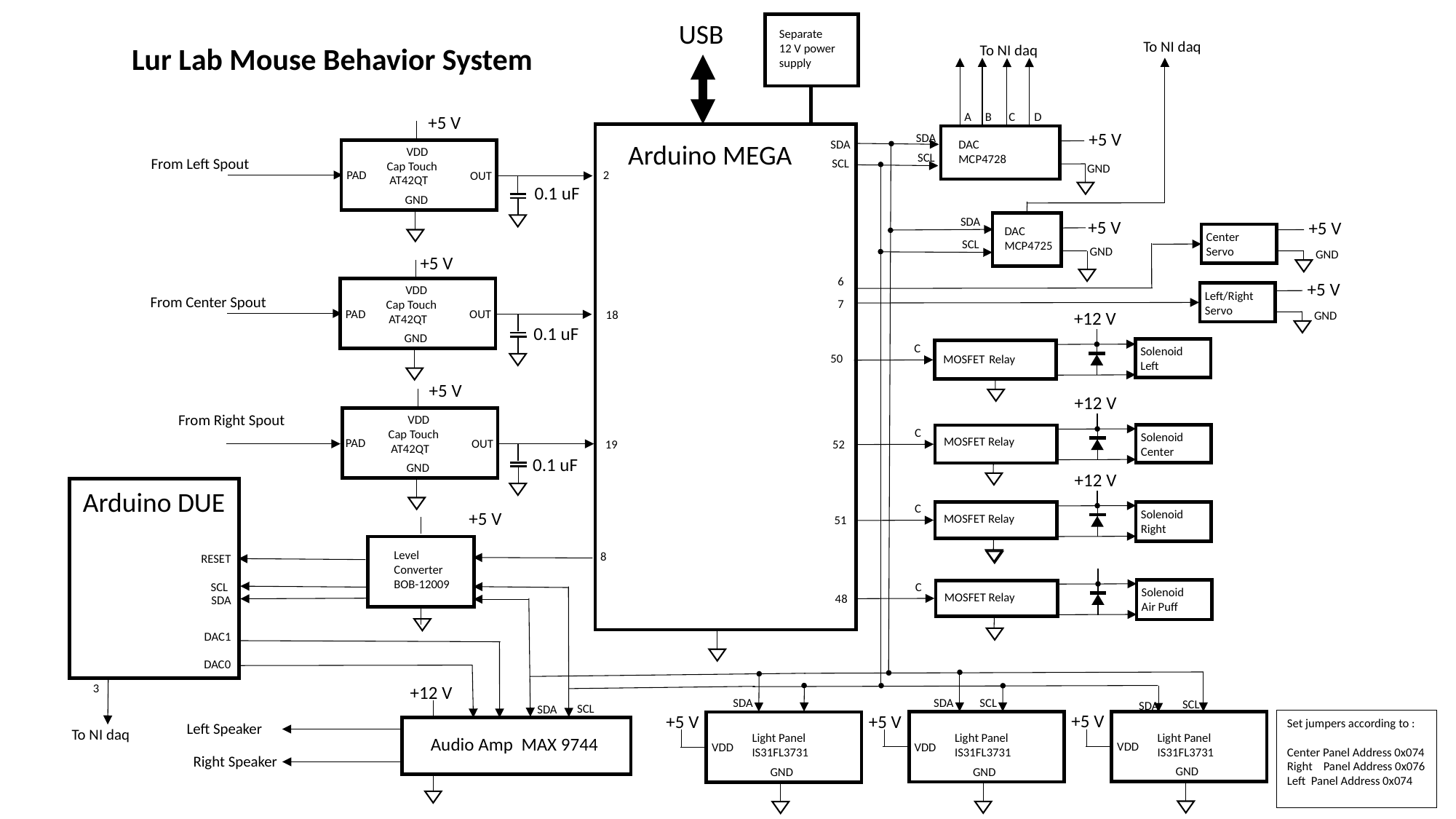

USB

Separate
12 V power
supply
To NI daq
Lur Lab Mouse Behavior System
To NI daq
A
D

C
B
+5 V
+5 V

SDA

SDA
DAC
MCP4728
Arduino MEGA
VDD

SCL
From Left Spout
SCL
Cap Touch
 AT42QT
GND

2
PAD
OUT
0.1 uF

GND
SDA
+5 V
+5 V

DAC
MCP4725
Center
Servo

SCL
GND
GND
+5 V

6

+5 V
VDD

Left/Right
Servo

From Center Spout
7
Cap Touch
 AT42QT
PAD
OUT
+12 V
18
GND
0.1 uF

GND
C
Solenoid
Left

MOSFET Relay

50

+5 V
+12 V

From Right Spout
VDD

C
Cap Touch
 AT42QT
Solenoid
Center

MOSFET Relay
PAD
OUT
52
19

0.1 uF
GND
+12 V

Arduino DUE

C

Solenoid
Right
+5 V

MOSFET Relay
51

Level Converter
BOB-12009
8
RESET

SCL
C
Solenoid
Air Puff

MOSFET Relay
48
SDA

DAC1

DAC0

+12 V
3

SDA
SDA
SCL
SCL
SDA
SCL
SDA
+5 V
+5 V
+5 V
Set jumpers according to :

Center Panel Address 0x074
Right    Panel Address 0x076
Left  Panel Address 0x074

Left Speaker

To NI daq
Light Panel
IS31FL3731
Light Panel
IS31FL3731
Light Panel
IS31FL3731
Audio Amp  MAX 9744
VDD
VDD
VDD
Right Speaker
GND
GND
GND